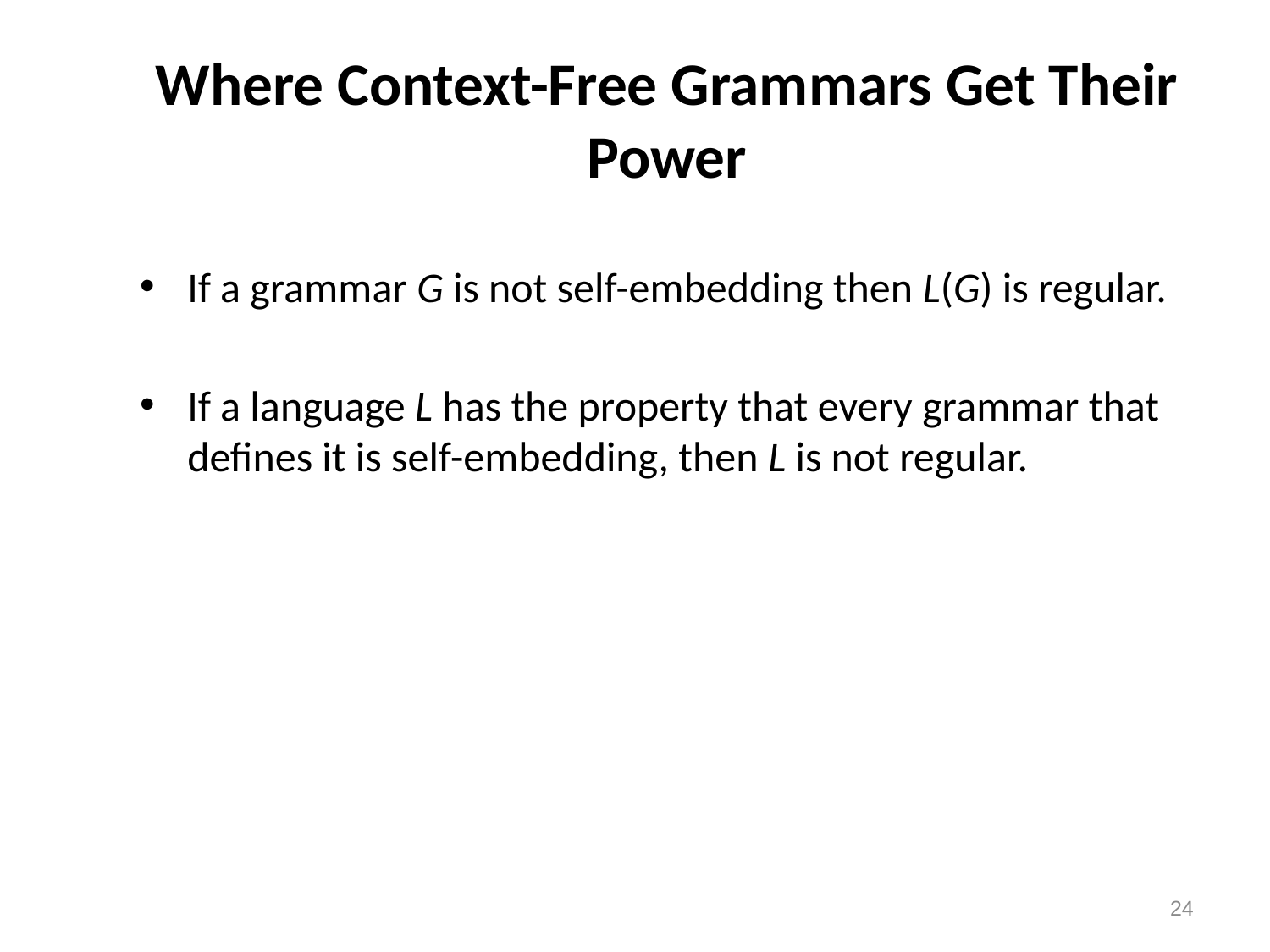

# Where Context-Free Grammars Get Their Power
If a grammar G is not self-embedding then L(G) is regular.

If a language L has the property that every grammar that defines it is self-embedding, then L is not regular.

24